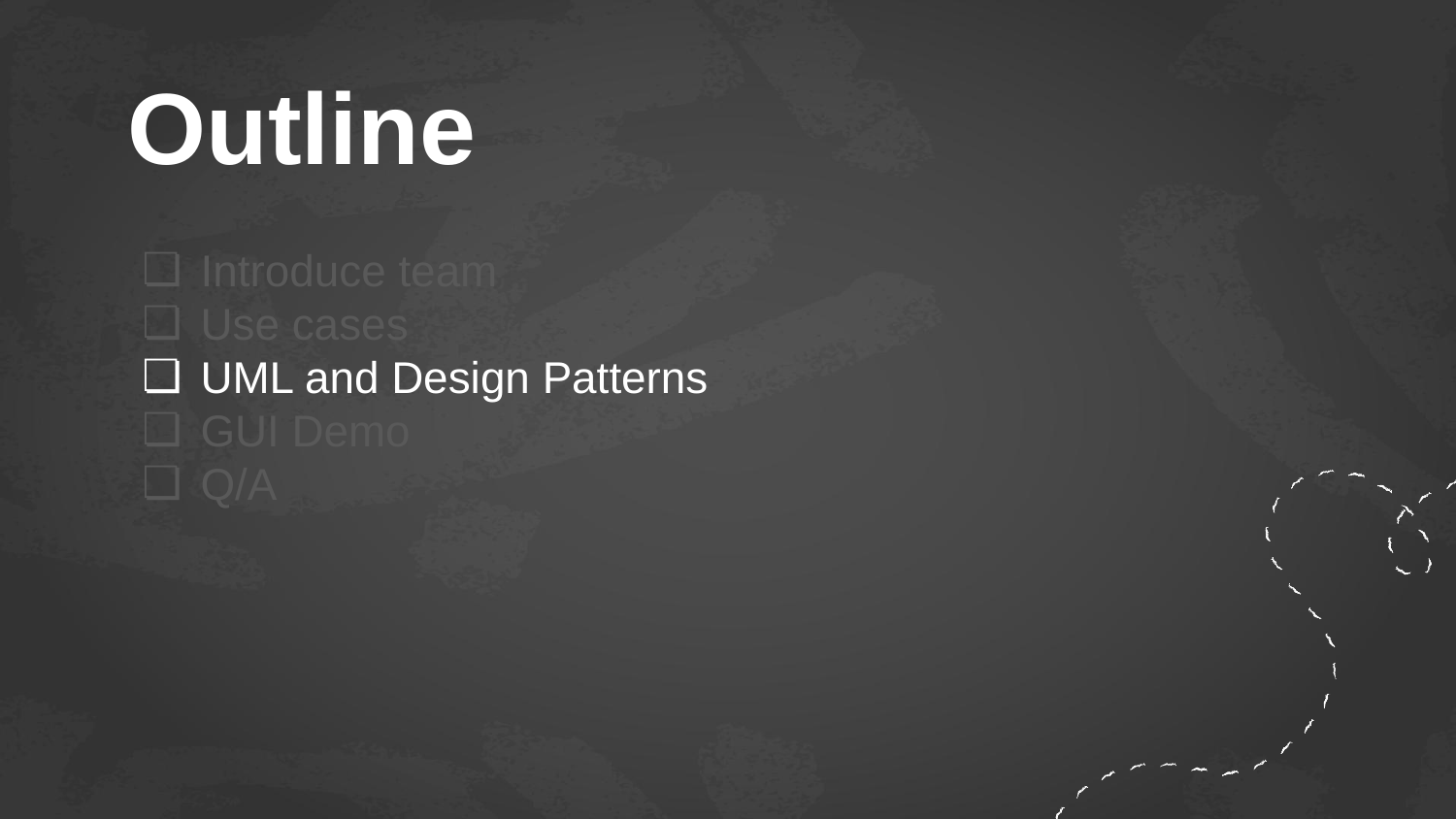

# Outline
Introduce team
Use cases
UML and Design Patterns
GUI Demo
Q/A